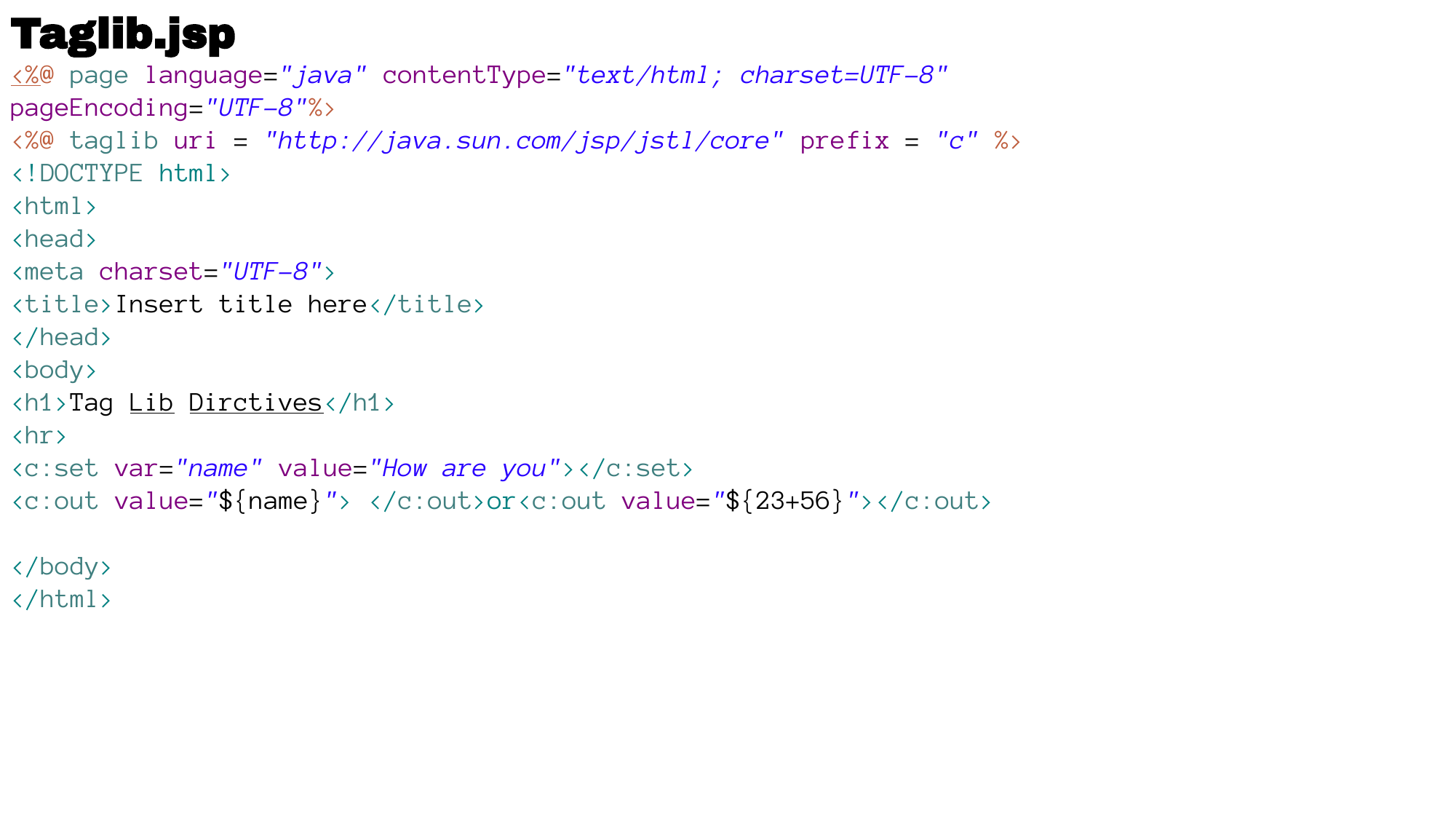

Taglib.jsp
<%@ page language="java" contentType="text/html; charset=UTF-8"
pageEncoding="UTF-8"%>
<%@ taglib uri = "http://java.sun.com/jsp/jstl/core" prefix = "c" %>
<!DOCTYPE html>
<html>
<head>
<meta charset="UTF-8">
<title>Insert title here</title>
</head>
<body>
<h1>Tag Lib Dirctives</h1>
<hr>
<c:set var="name" value="How are you"></c:set>
<c:out value="${name}"> </c:out>or<c:out value="${23+56}"></c:out>

</body>
</html>